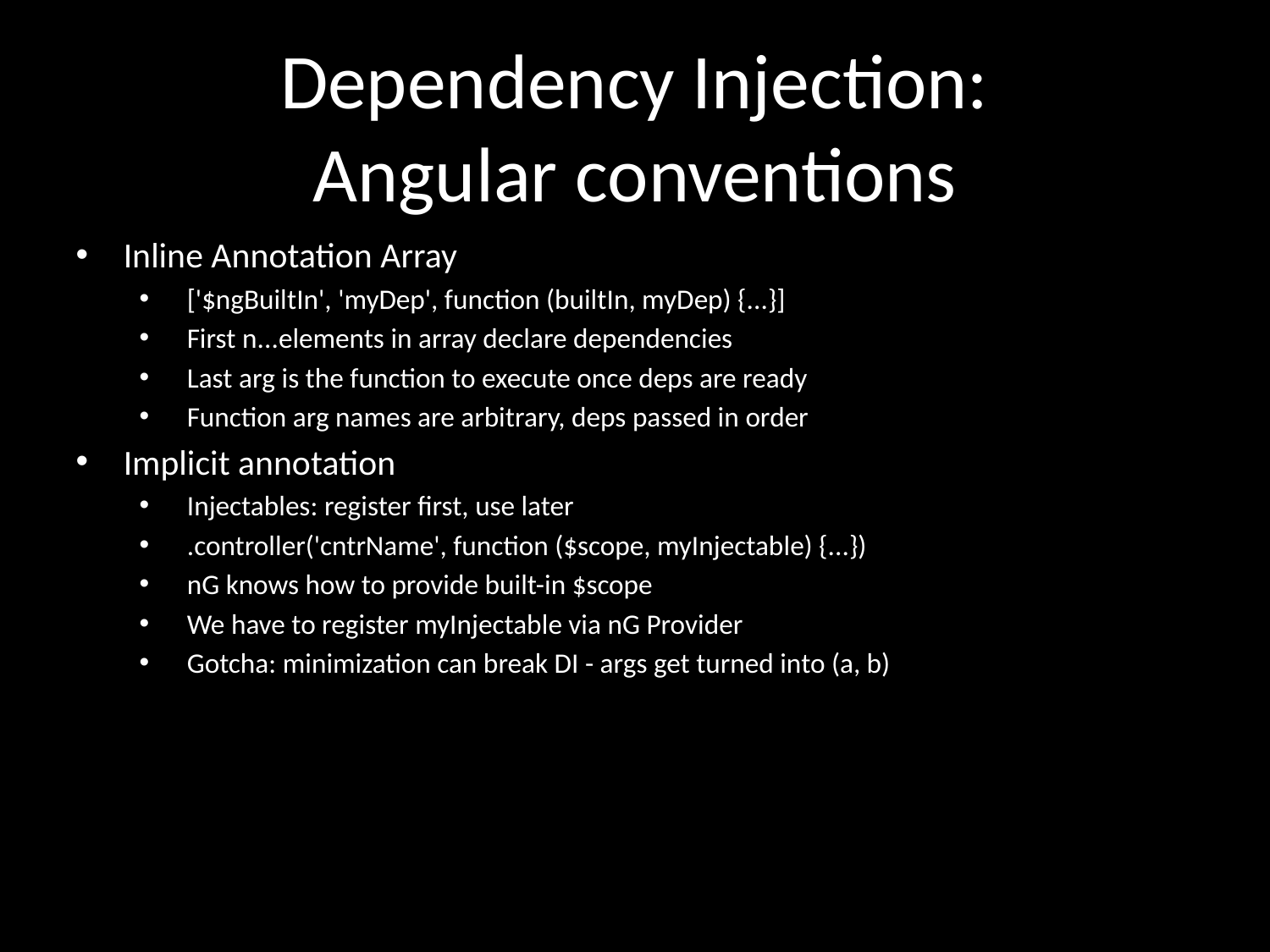

# Dependency Injection: Angular conventions
Inline Annotation Array
['$ngBuiltIn', 'myDep', function (builtIn, myDep) {...}]
First n...elements in array declare dependencies
Last arg is the function to execute once deps are ready
Function arg names are arbitrary, deps passed in order
Implicit annotation
Injectables: register first, use later
.controller('cntrName', function ($scope, myInjectable) {...})
nG knows how to provide built-in $scope
We have to register myInjectable via nG Provider
Gotcha: minimization can break DI - args get turned into (a, b)